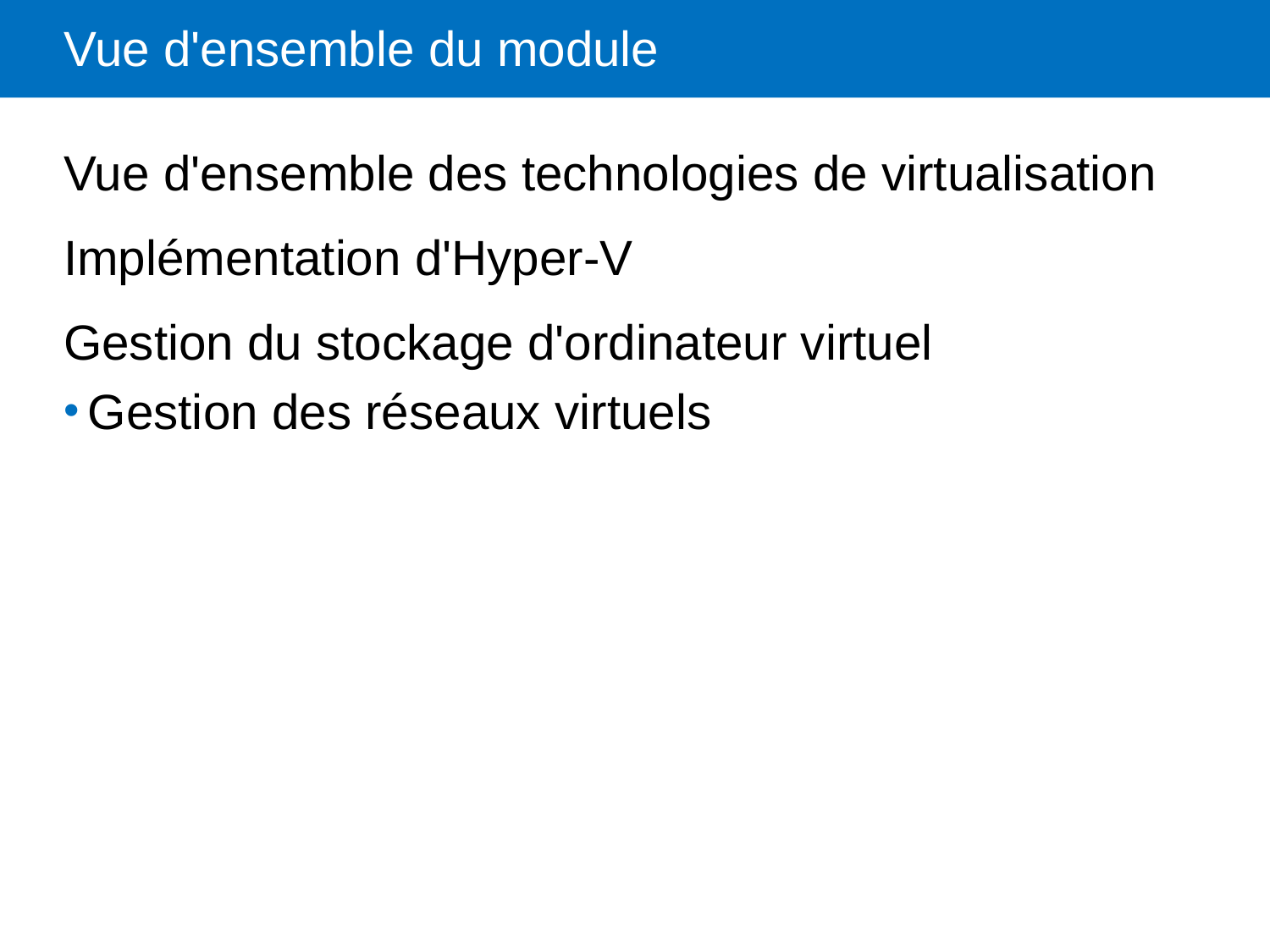

# Vue d'ensemble du module
Vue d'ensemble des technologies de virtualisation
Implémentation d'Hyper-V
Gestion du stockage d'ordinateur virtuel
Gestion des réseaux virtuels